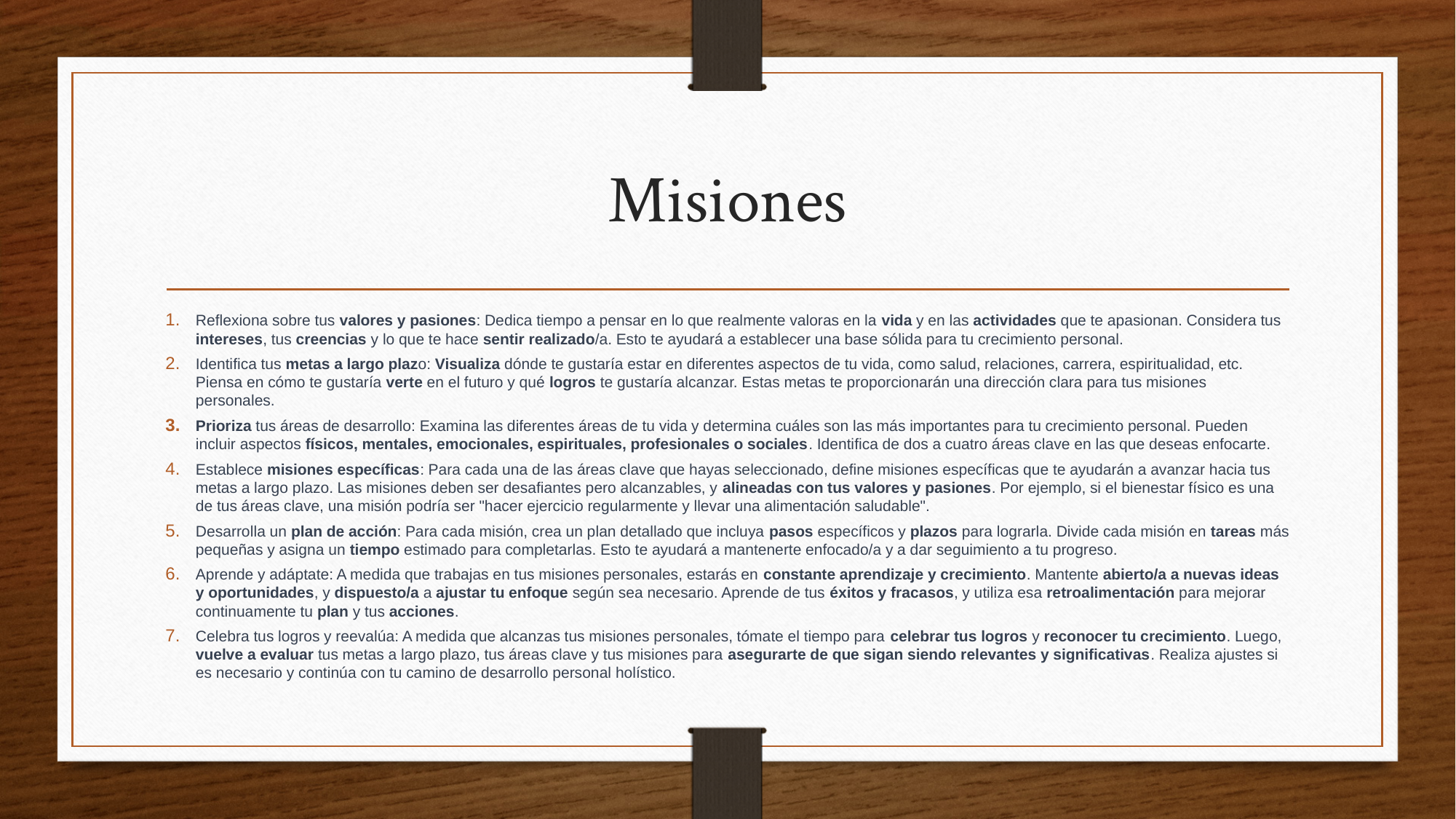

# Misiones
Reflexiona sobre tus valores y pasiones: Dedica tiempo a pensar en lo que realmente valoras en la vida y en las actividades que te apasionan. Considera tus intereses, tus creencias y lo que te hace sentir realizado/a. Esto te ayudará a establecer una base sólida para tu crecimiento personal.
Identifica tus metas a largo plazo: Visualiza dónde te gustaría estar en diferentes aspectos de tu vida, como salud, relaciones, carrera, espiritualidad, etc. Piensa en cómo te gustaría verte en el futuro y qué logros te gustaría alcanzar. Estas metas te proporcionarán una dirección clara para tus misiones personales.
Prioriza tus áreas de desarrollo: Examina las diferentes áreas de tu vida y determina cuáles son las más importantes para tu crecimiento personal. Pueden incluir aspectos físicos, mentales, emocionales, espirituales, profesionales o sociales. Identifica de dos a cuatro áreas clave en las que deseas enfocarte.
Establece misiones específicas: Para cada una de las áreas clave que hayas seleccionado, define misiones específicas que te ayudarán a avanzar hacia tus metas a largo plazo. Las misiones deben ser desafiantes pero alcanzables, y alineadas con tus valores y pasiones. Por ejemplo, si el bienestar físico es una de tus áreas clave, una misión podría ser "hacer ejercicio regularmente y llevar una alimentación saludable".
Desarrolla un plan de acción: Para cada misión, crea un plan detallado que incluya pasos específicos y plazos para lograrla. Divide cada misión en tareas más pequeñas y asigna un tiempo estimado para completarlas. Esto te ayudará a mantenerte enfocado/a y a dar seguimiento a tu progreso.
Aprende y adáptate: A medida que trabajas en tus misiones personales, estarás en constante aprendizaje y crecimiento. Mantente abierto/a a nuevas ideas y oportunidades, y dispuesto/a a ajustar tu enfoque según sea necesario. Aprende de tus éxitos y fracasos, y utiliza esa retroalimentación para mejorar continuamente tu plan y tus acciones.
Celebra tus logros y reevalúa: A medida que alcanzas tus misiones personales, tómate el tiempo para celebrar tus logros y reconocer tu crecimiento. Luego, vuelve a evaluar tus metas a largo plazo, tus áreas clave y tus misiones para asegurarte de que sigan siendo relevantes y significativas. Realiza ajustes si es necesario y continúa con tu camino de desarrollo personal holístico.